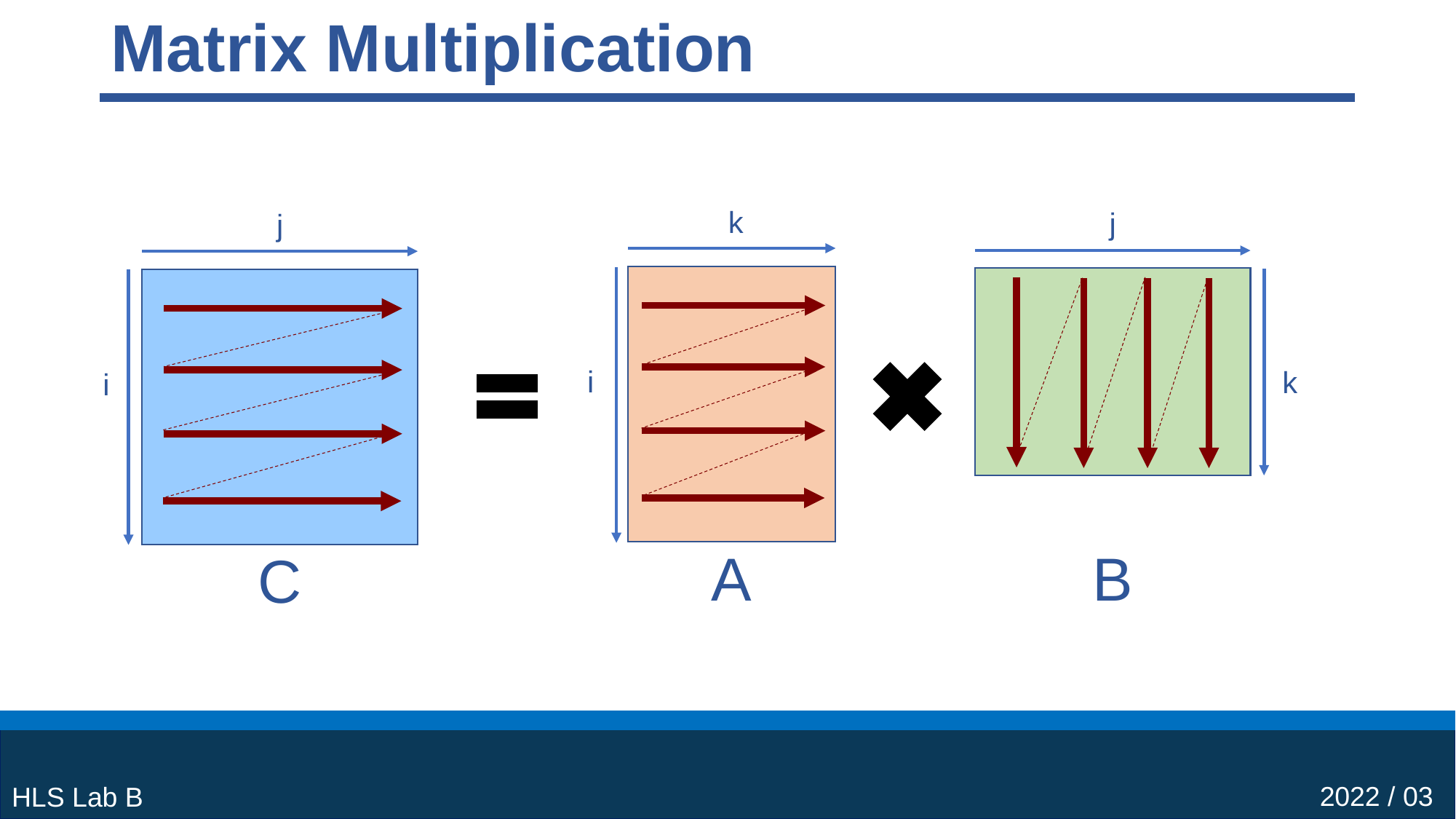

# Matrix Multiplication

k

i
A
j

k
B

i
C

j

2022 / 03
HLS Lab B